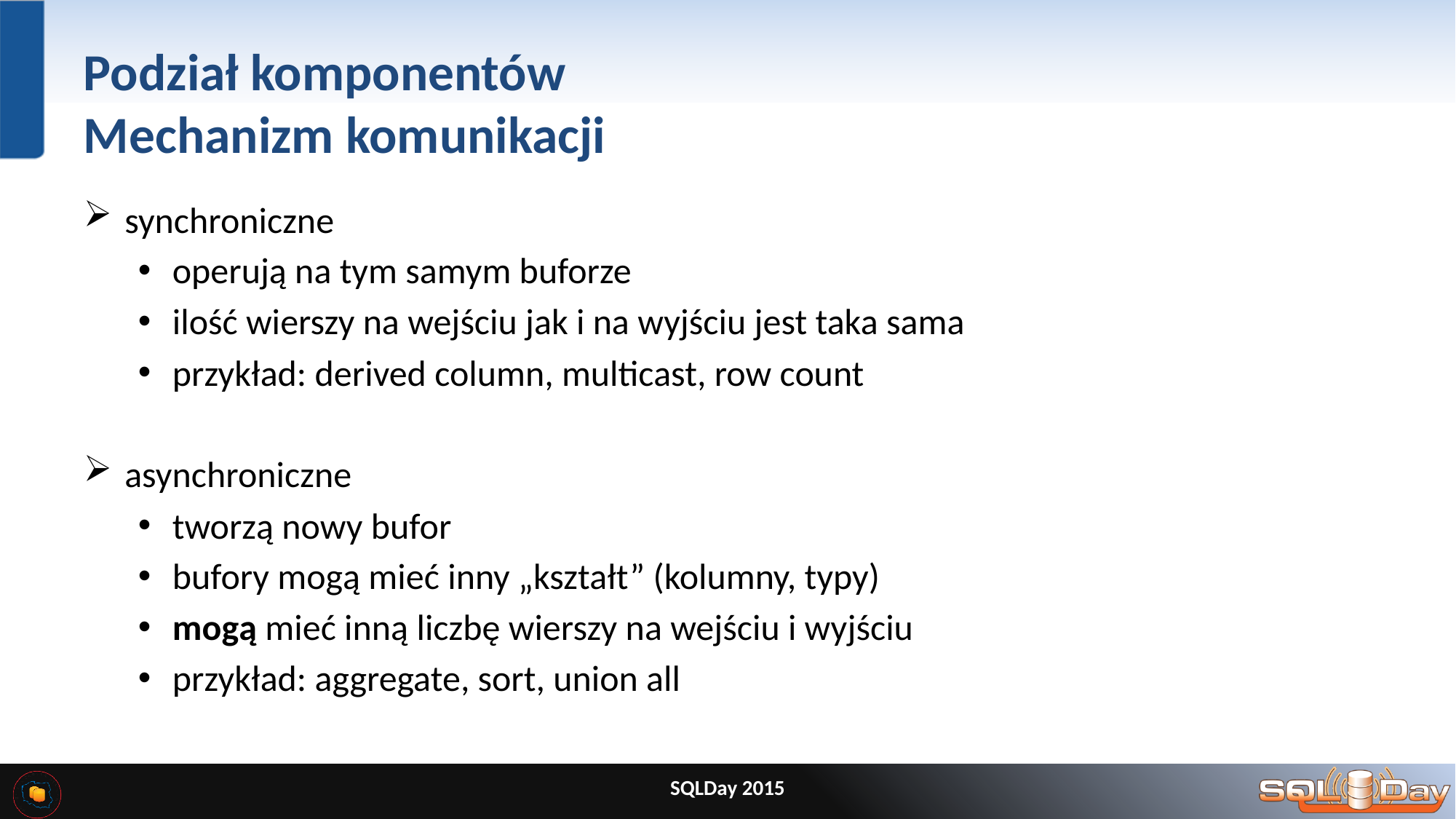

# Podział komponentów Mechanizm komunikacji
synchroniczne
operują na tym samym buforze
ilość wierszy na wejściu jak i na wyjściu jest taka sama
przykład: derived column, multicast, row count

asynchroniczne
tworzą nowy bufor
bufory mogą mieć inny „kształt” (kolumny, typy)
mogą mieć inną liczbę wierszy na wejściu i wyjściu
przykład: aggregate, sort, union all